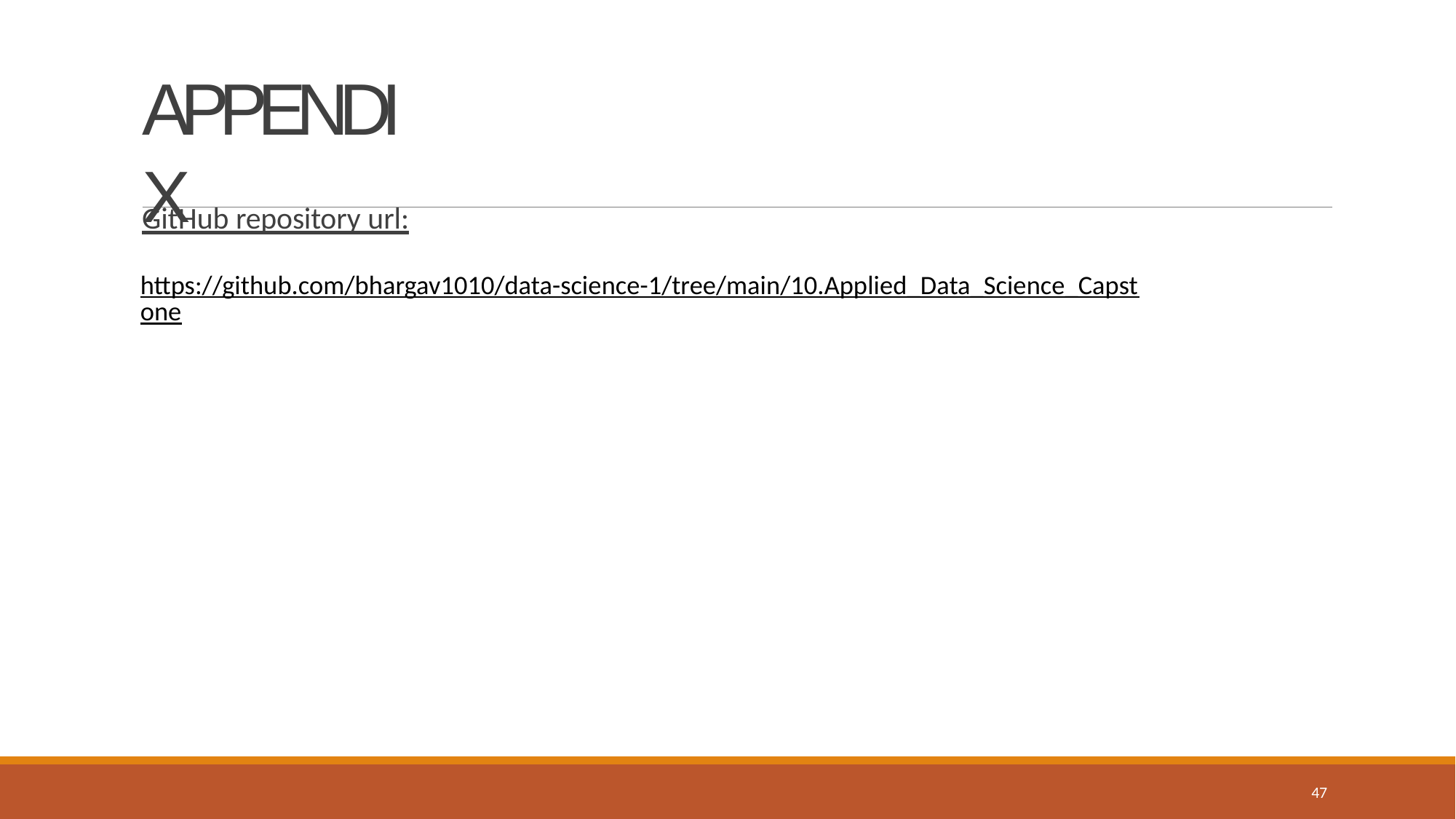

# APPENDIX
GitHub repository url:

https://github.com/bhargav1010/data-science-1/tree/main/10.Applied_Data_Science_Capstone

47